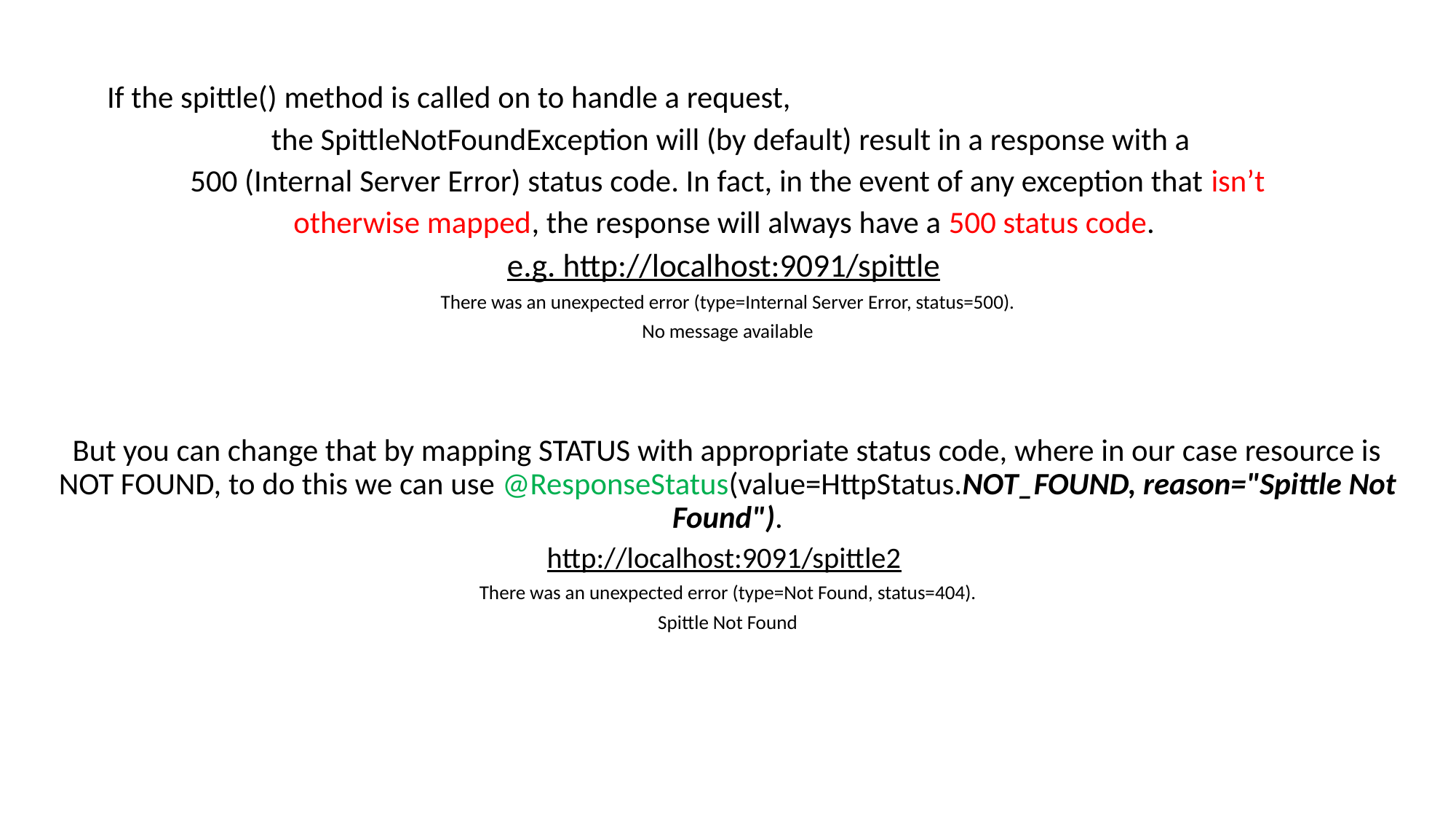

If the spittle() method is called on to handle a request,
 the SpittleNotFoundException will (by default) result in a response with a
500 (Internal Server Error) status code. In fact, in the event of any exception that isn’t
otherwise mapped, the response will always have a 500 status code.
e.g. http://localhost:9091/spittle
There was an unexpected error (type=Internal Server Error, status=500).
No message available

But you can change that by mapping STATUS with appropriate status code, where in our case resource is NOT FOUND, to do this we can use @ResponseStatus(value=HttpStatus.NOT_FOUND, reason="Spittle Not Found").
http://localhost:9091/spittle2
There was an unexpected error (type=Not Found, status=404).
Spittle Not Found